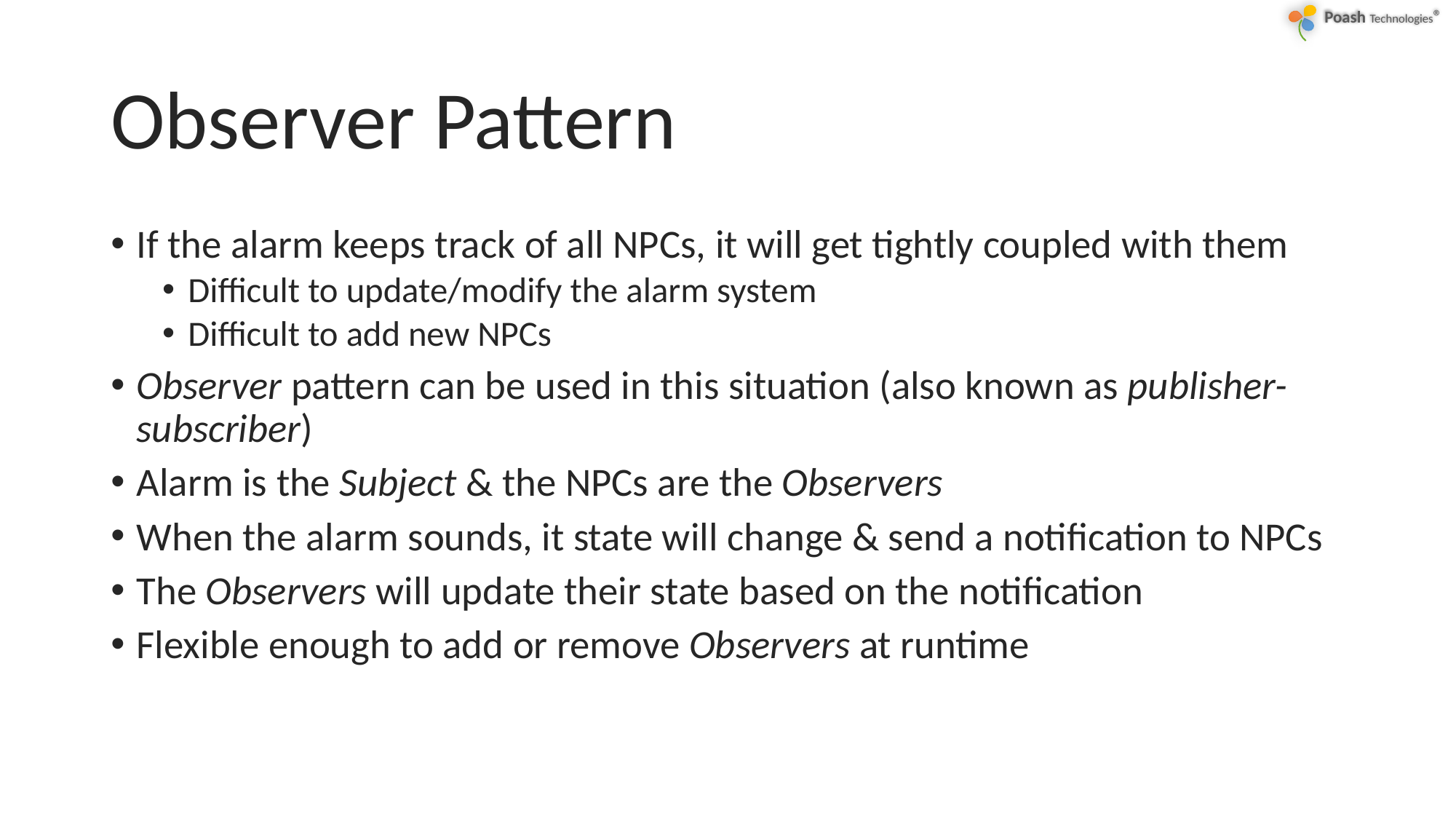

# Observer Pattern
If the alarm keeps track of all NPCs, it will get tightly coupled with them
Difficult to update/modify the alarm system
Difficult to add new NPCs
Observer pattern can be used in this situation (also known as publisher-subscriber)
Alarm is the Subject & the NPCs are the Observers
When the alarm sounds, it state will change & send a notification to NPCs
The Observers will update their state based on the notification
Flexible enough to add or remove Observers at runtime